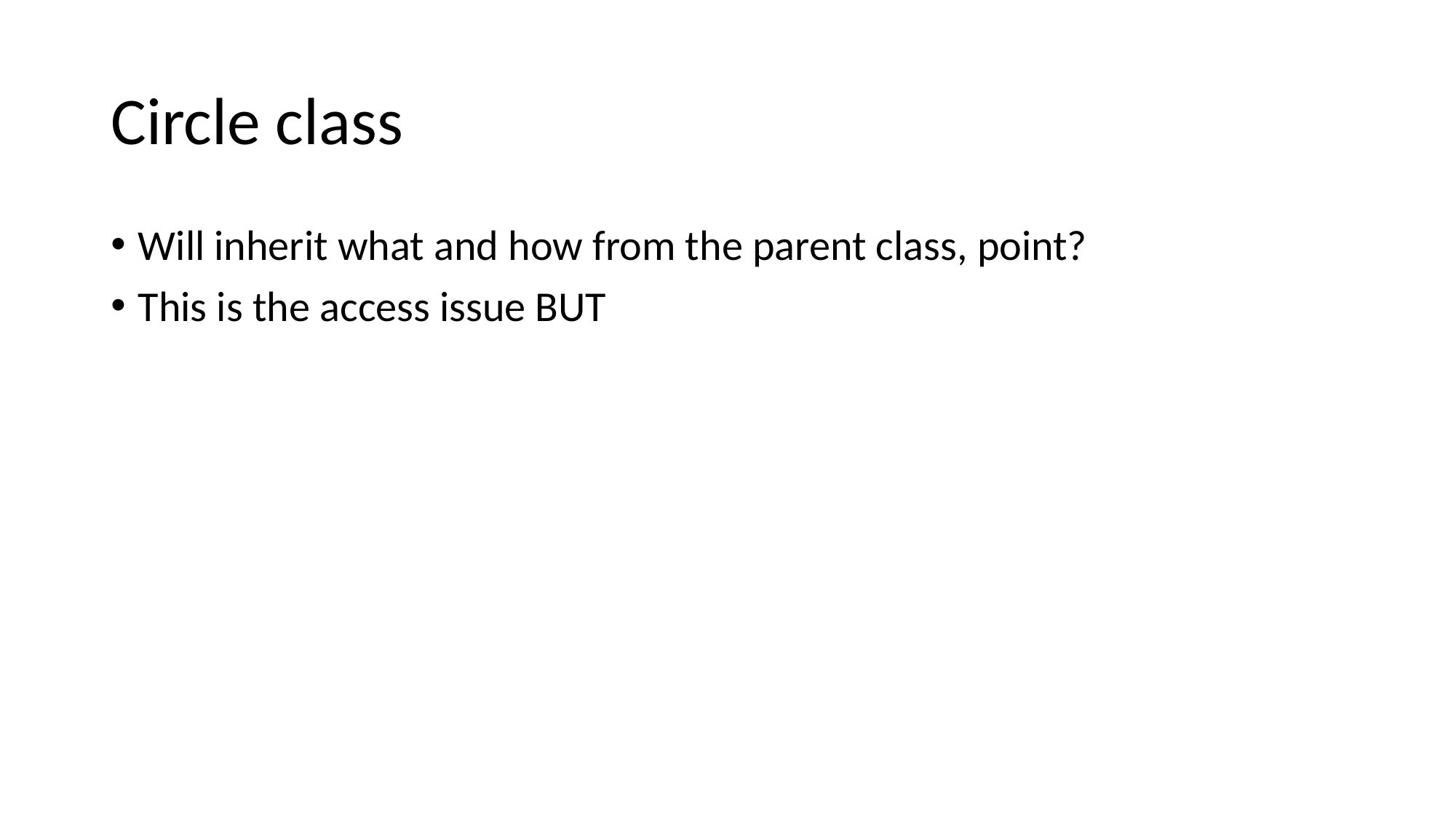

# Circle class
Will inherit what and how from the parent class, point?
This is the access issue BUT